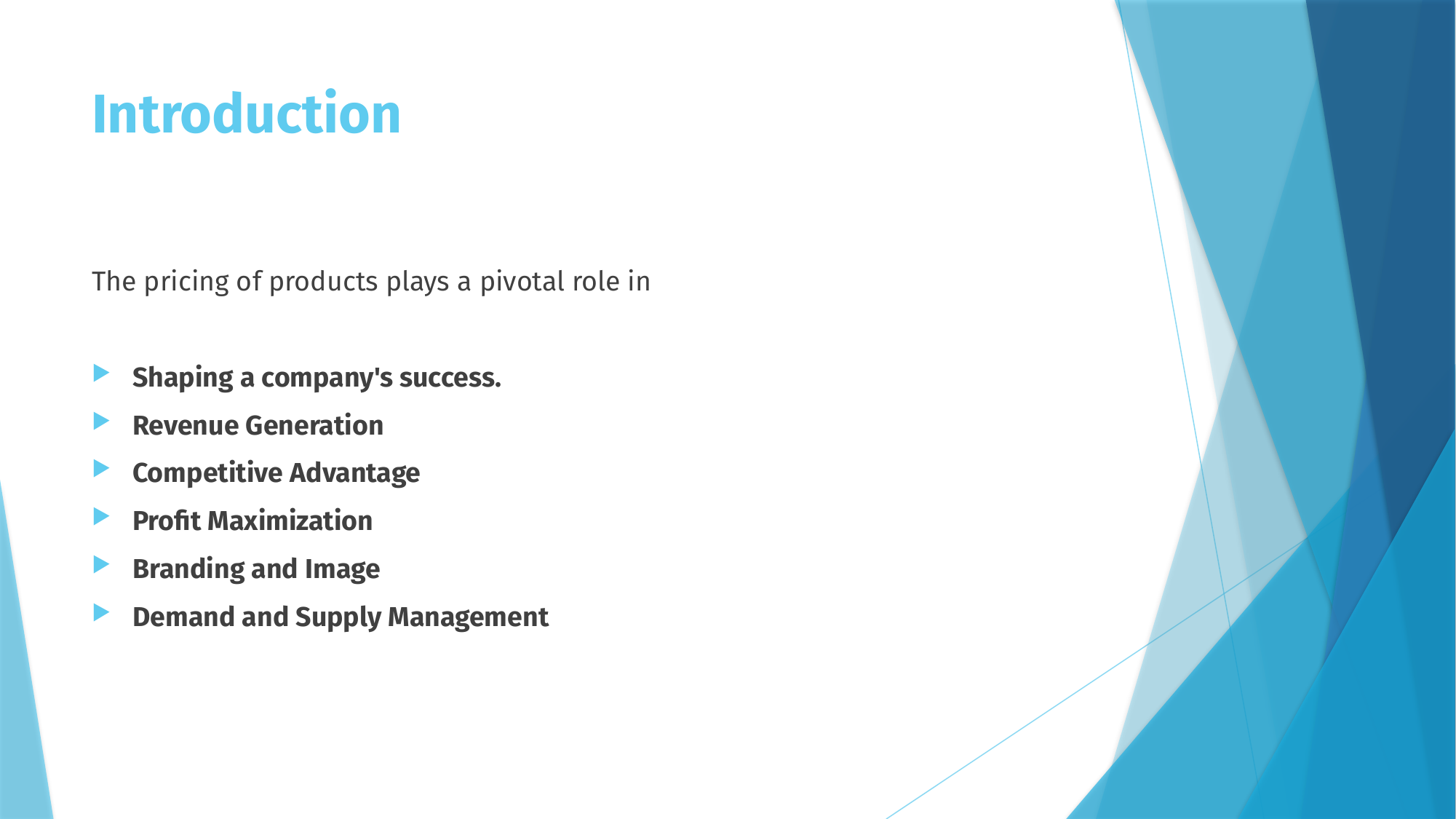

# Introduction
The pricing of products plays a pivotal role in

Shaping a company's success.
Revenue Generation
Competitive Advantage
Profit Maximization
Branding and Image
Demand and Supply Management